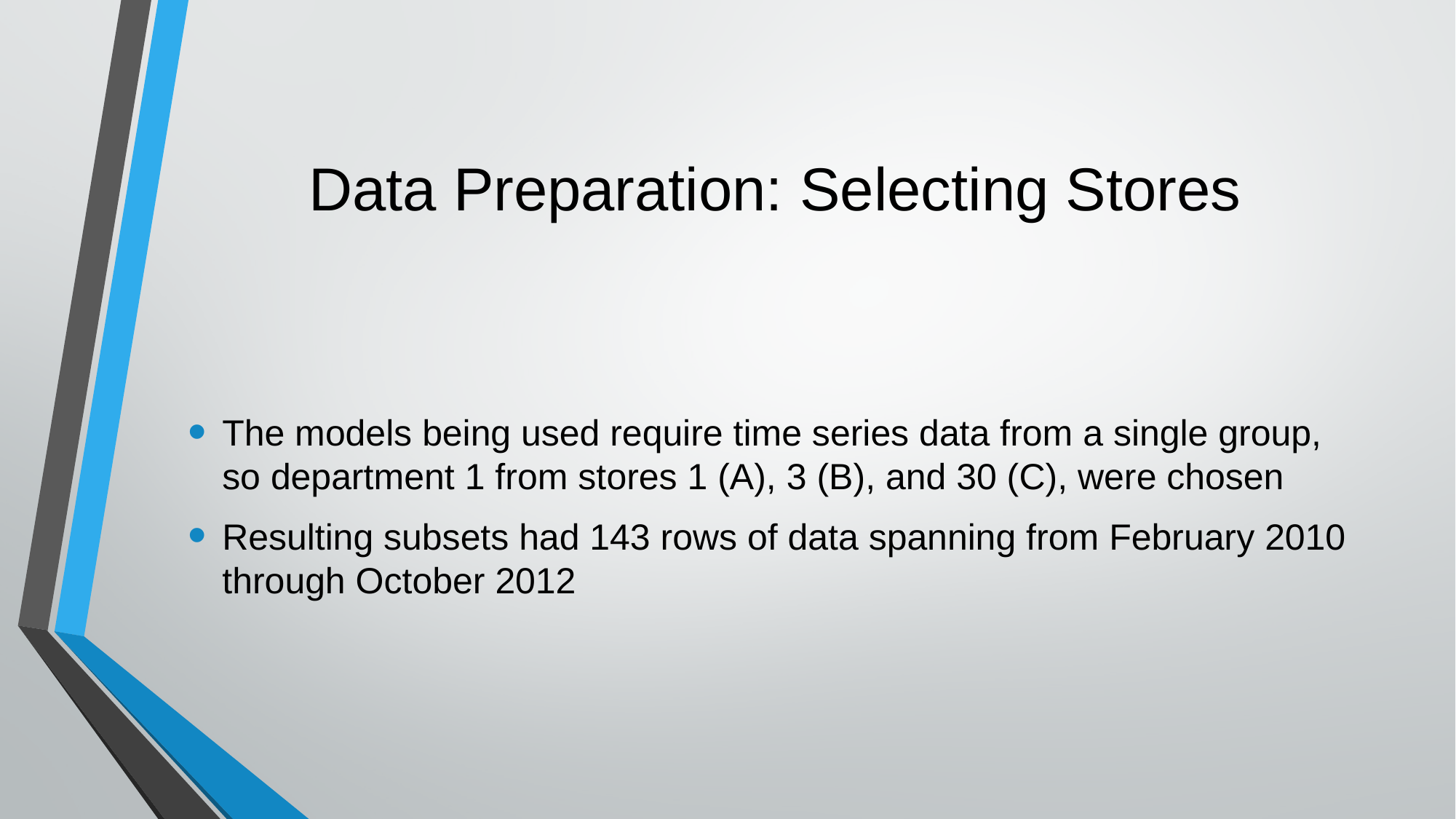

# Data Preparation: Selecting Stores
The models being used require time series data from a single group, so department 1 from stores 1 (A), 3 (B), and 30 (C), were chosen
Resulting subsets had 143 rows of data spanning from February 2010 through October 2012